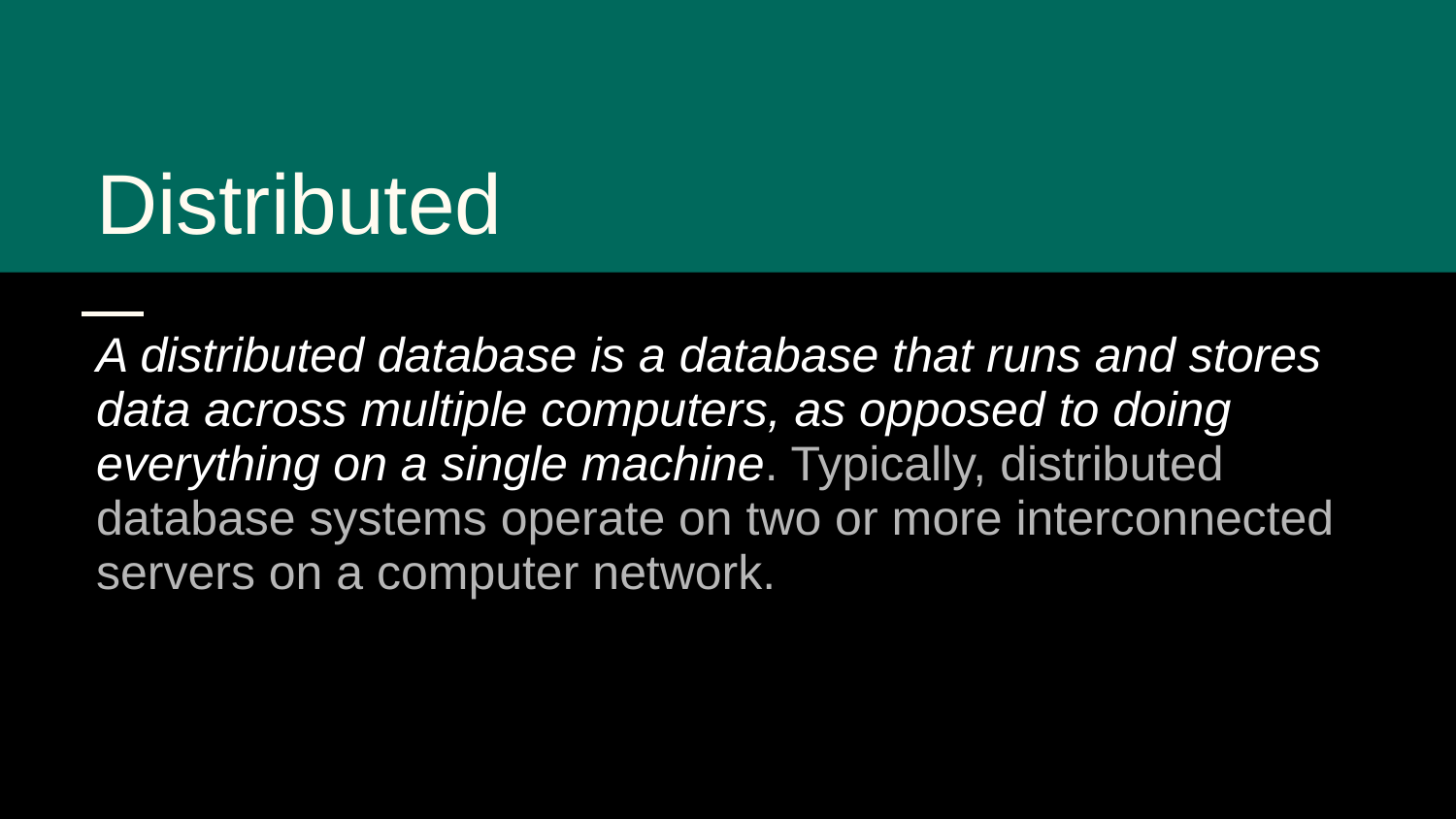

# Distributed
A distributed database is a database that runs and stores data across multiple computers, as opposed to doing everything on a single machine. Typically, distributed database systems operate on two or more interconnected servers on a computer network.